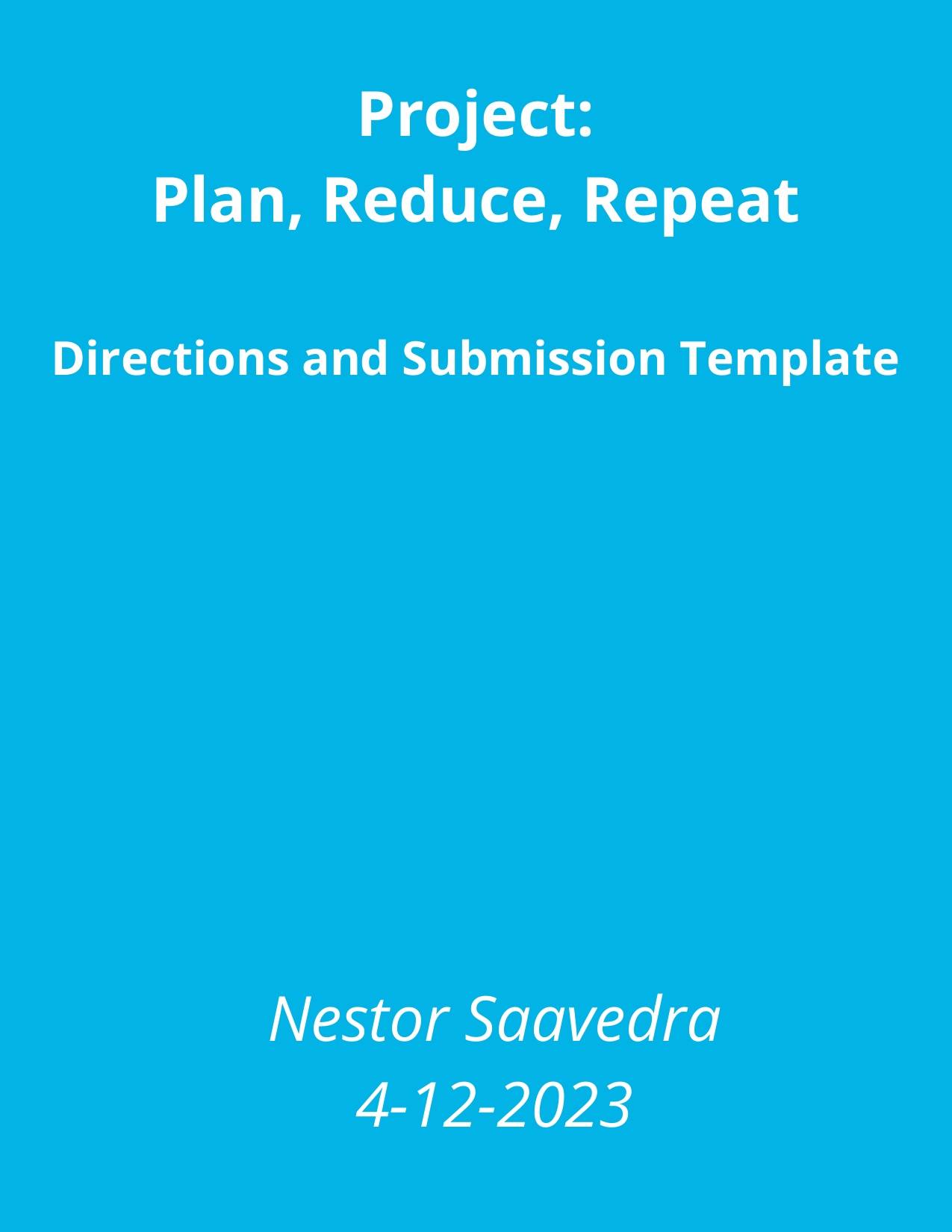

Project:
Plan, Reduce, Repeat

Directions and Submission Template

Nestor Saavedra
4-12-2023